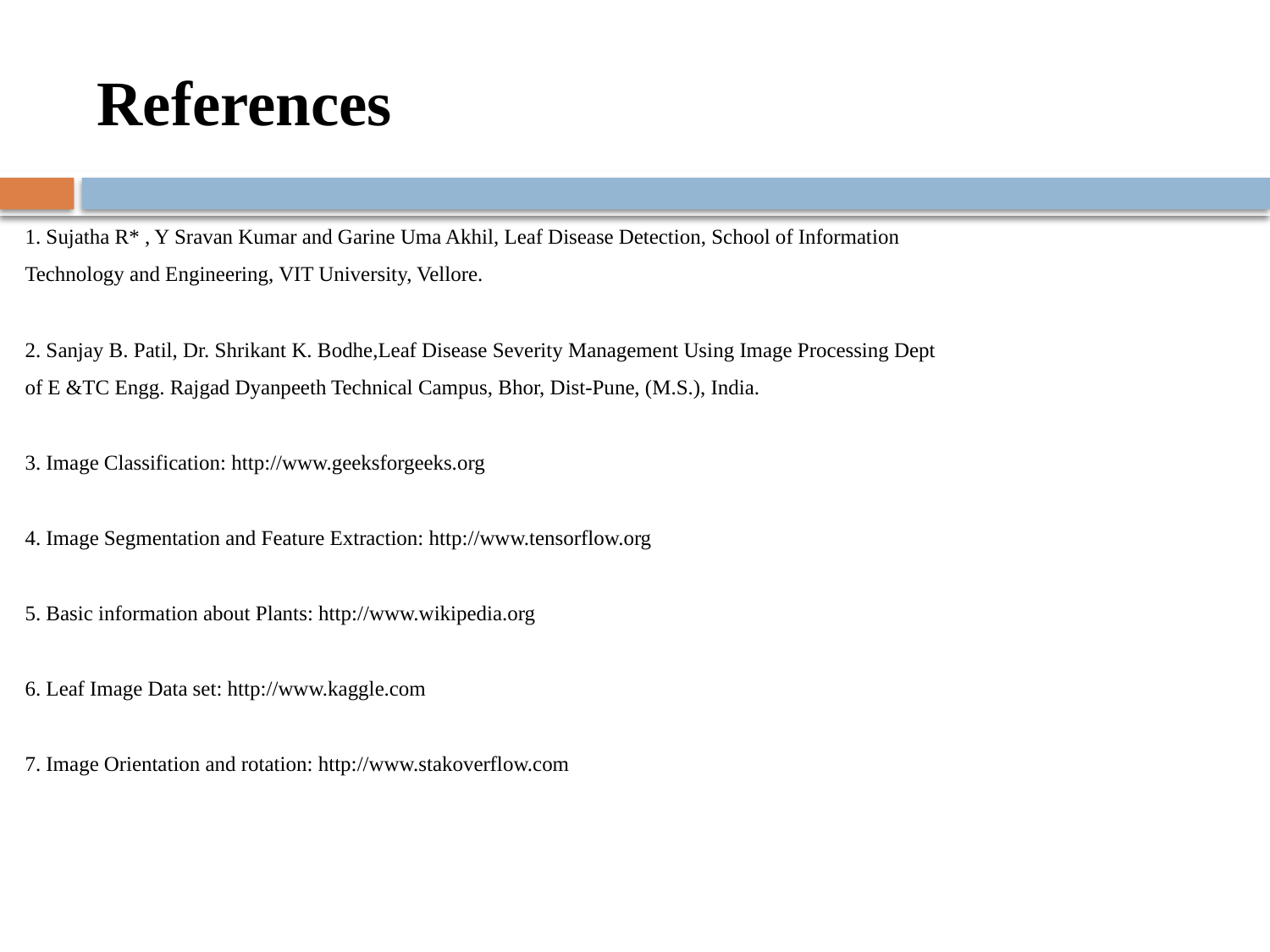

# References
1. Sujatha R* , Y Sravan Kumar and Garine Uma Akhil, Leaf Disease Detection, School of Information
Technology and Engineering, VIT University, Vellore.

2. Sanjay B. Patil, Dr. Shrikant K. Bodhe,Leaf Disease Severity Management Using Image Processing Dept
of E &TC Engg. Rajgad Dyanpeeth Technical Campus, Bhor, Dist-Pune, (M.S.), India.

3. Image Classification: http://www.geeksforgeeks.org

4. Image Segmentation and Feature Extraction: http://www.tensorflow.org

5. Basic information about Plants: http://www.wikipedia.org

6. Leaf Image Data set: http://www.kaggle.com

7. Image Orientation and rotation: http://www.stakoverflow.com